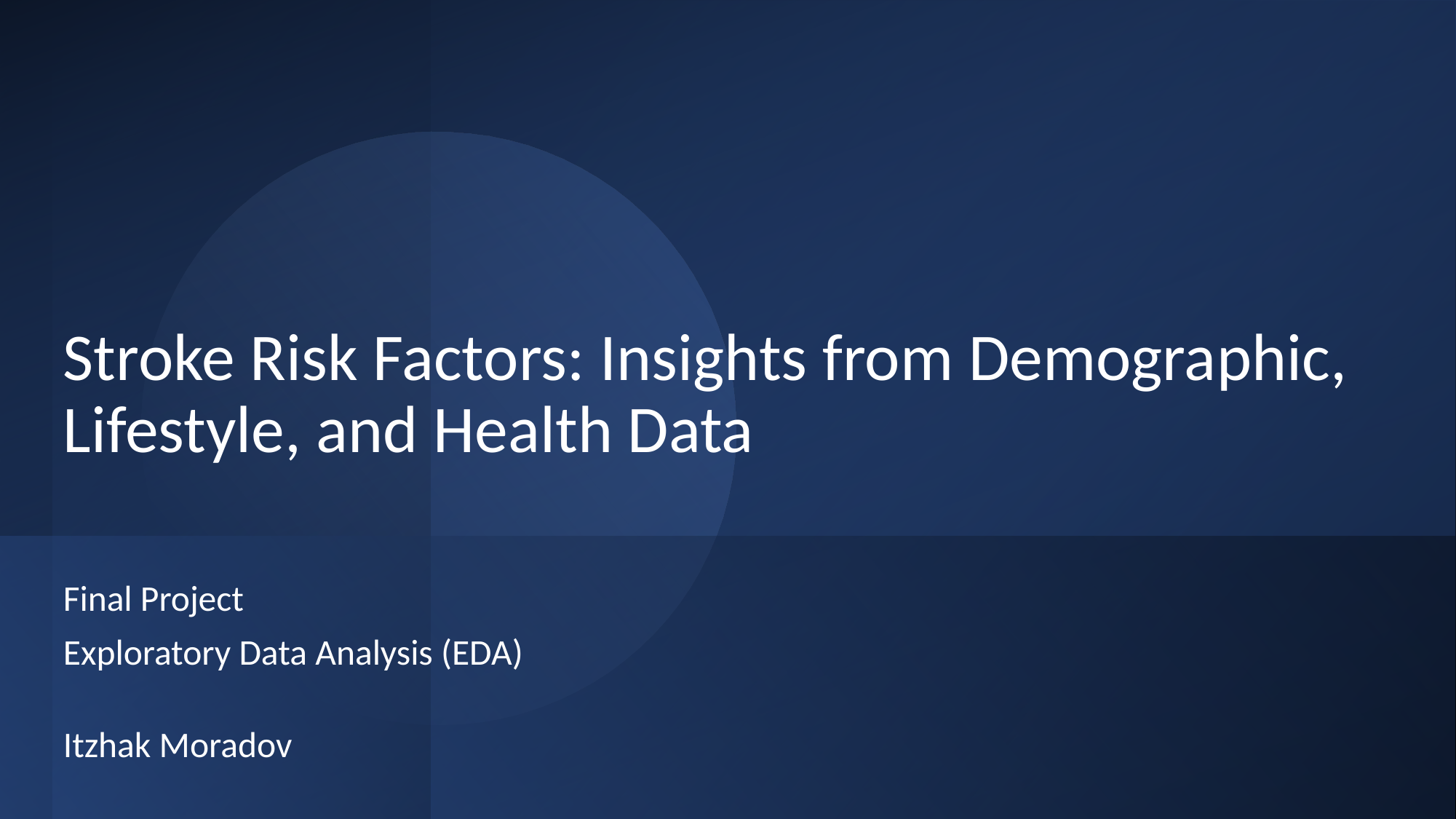

# Stroke Risk Factors: Insights from Demographic, Lifestyle, and Health Data

Final Project
Exploratory Data Analysis (EDA)

Itzhak Moradov